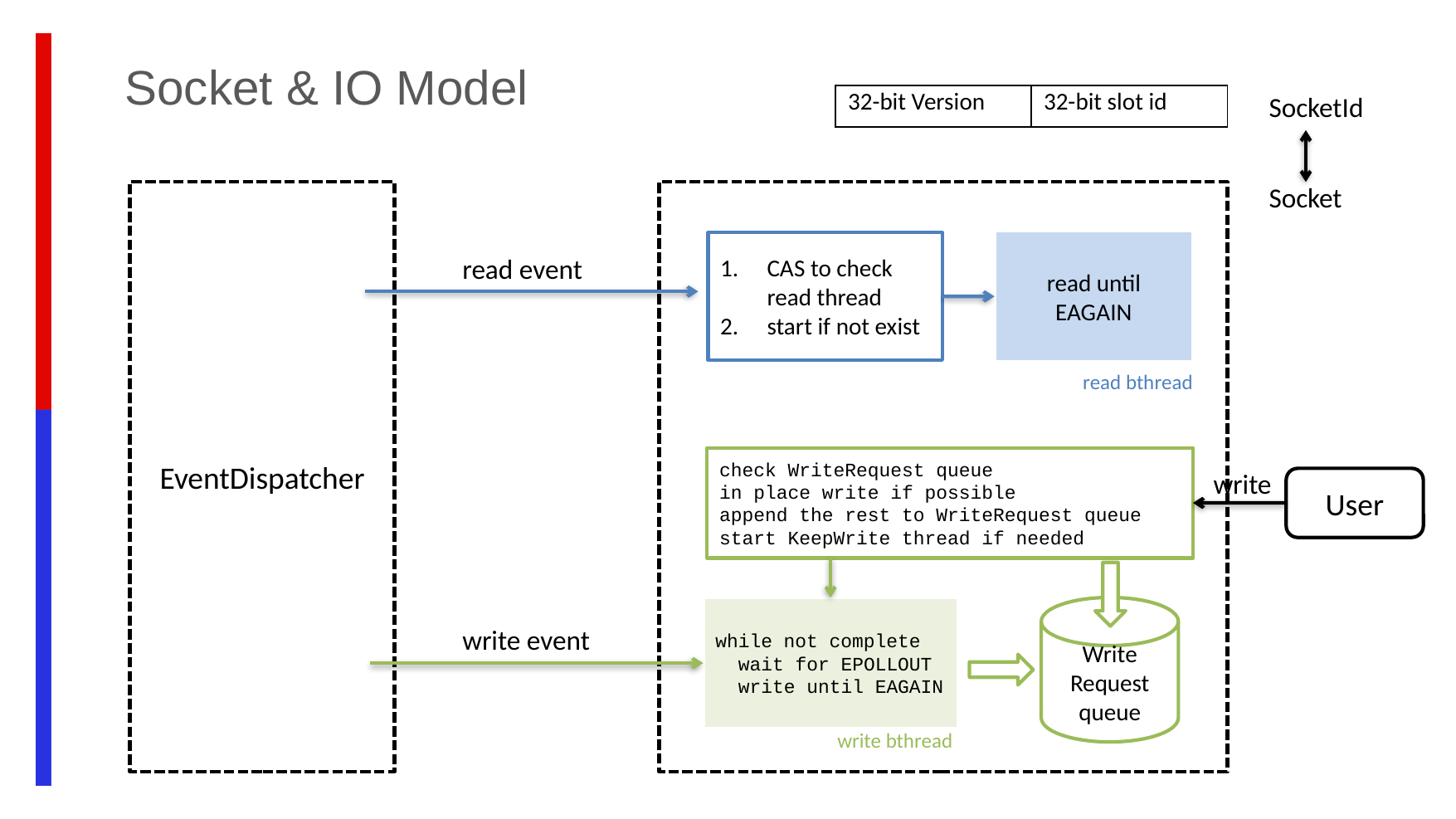

Socket & IO Model
SocketId
| 32-bit Version | 32-bit slot id |
| --- | --- |
Socket
EventDispatcher

read until EAGAIN
CAS to check read thread
start if not exist
read event
read bthread
check WriteRequest queue
in place write if possible
append the rest to WriteRequest queue
start KeepWrite thread if needed
write
User

Write
Request queue
while not complete
  wait for EPOLLOUT
  write until EAGAIN
write event

write bthread